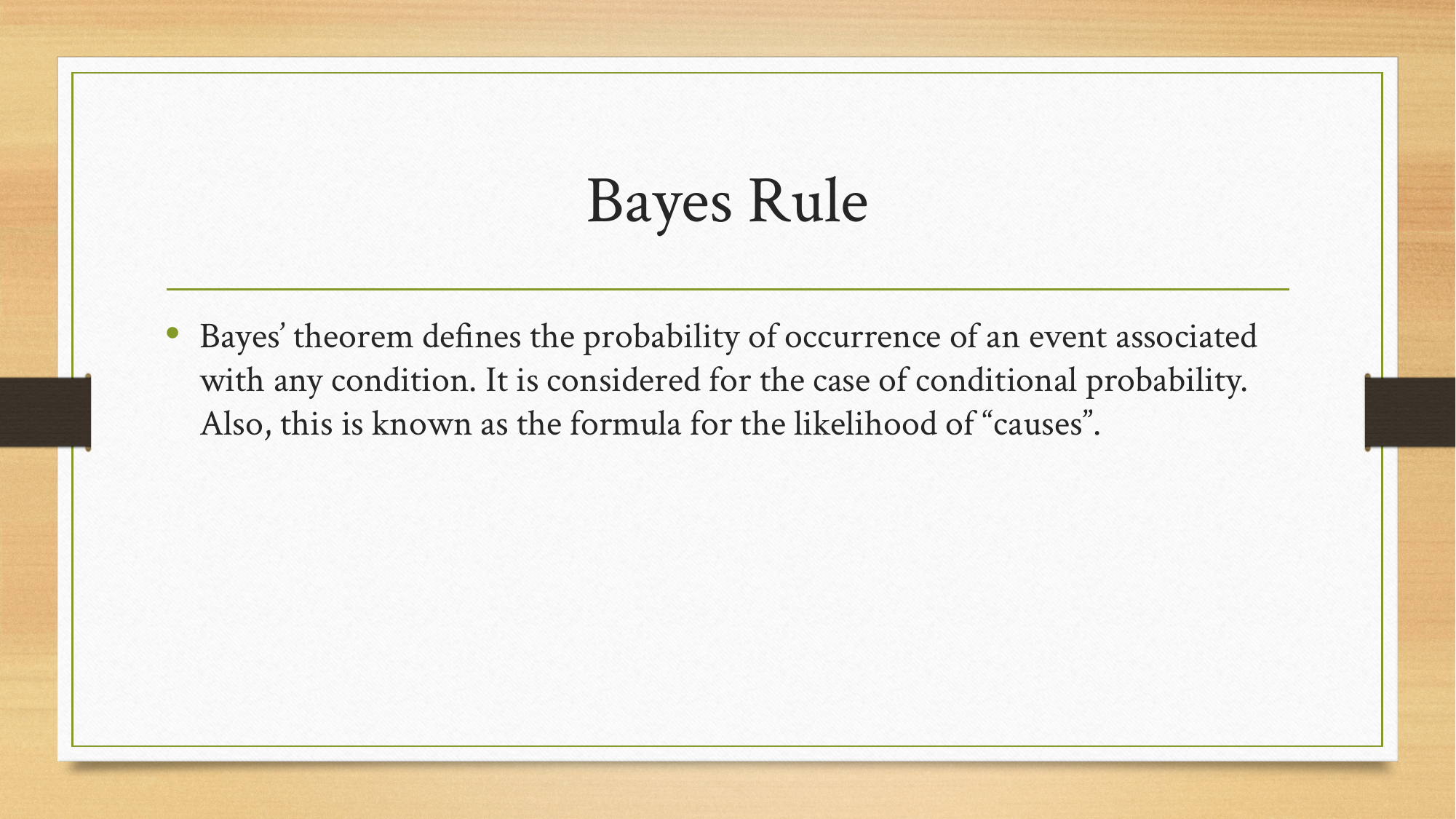

# Bayes Rule
Bayes’ theorem defines the probability of occurrence of an event associated with any condition. It is considered for the case of conditional probability. Also, this is known as the formula for the likelihood of “causes”.